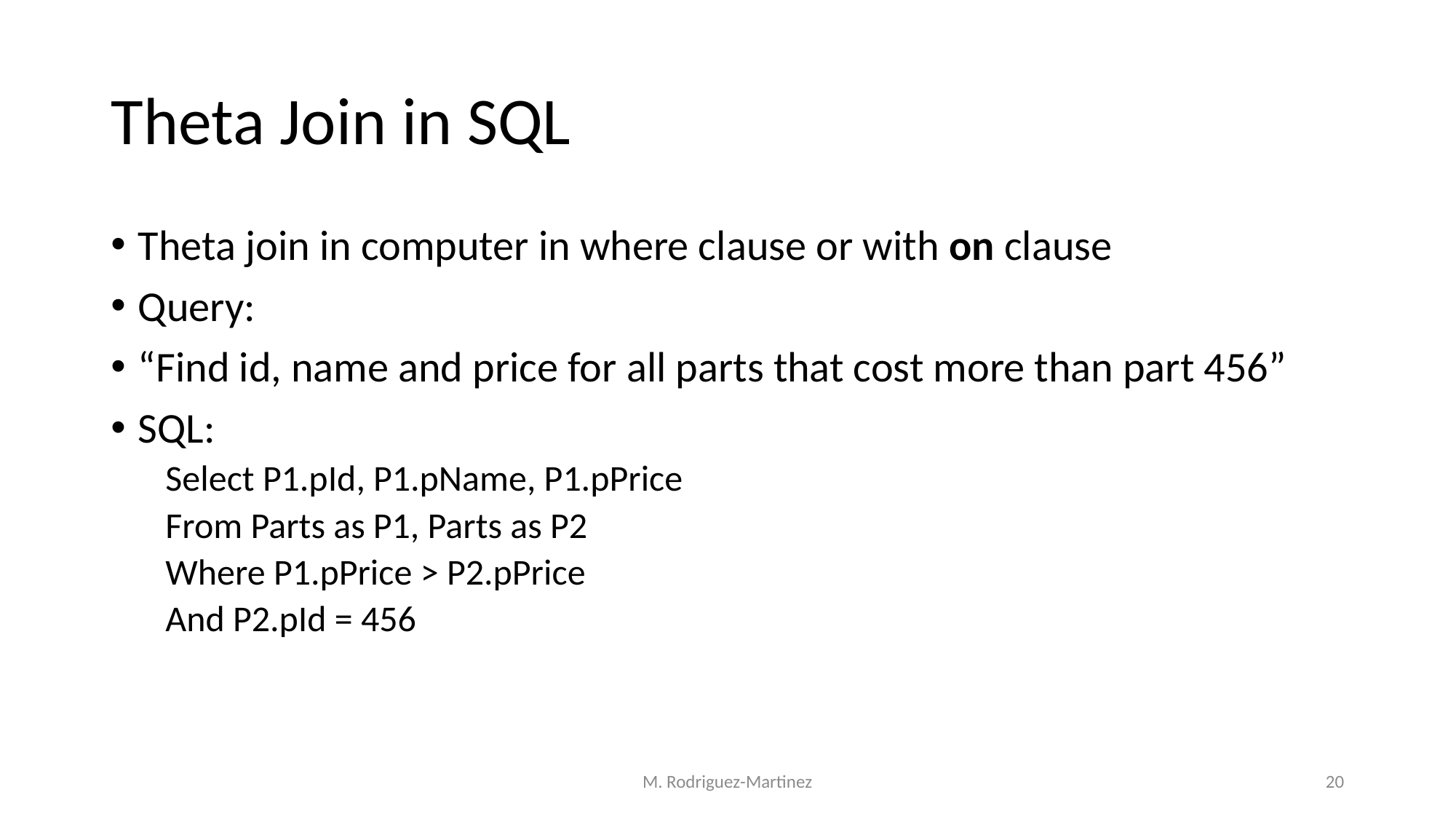

# Theta Join in SQL
Theta join in computer in where clause or with on clause
Query:
“Find id, name and price for all parts that cost more than part 456”
SQL:
Select P1.pId, P1.pName, P1.pPrice
From Parts as P1, Parts as P2
Where P1.pPrice > P2.pPrice
And P2.pId = 456
M. Rodriguez-Martinez
20